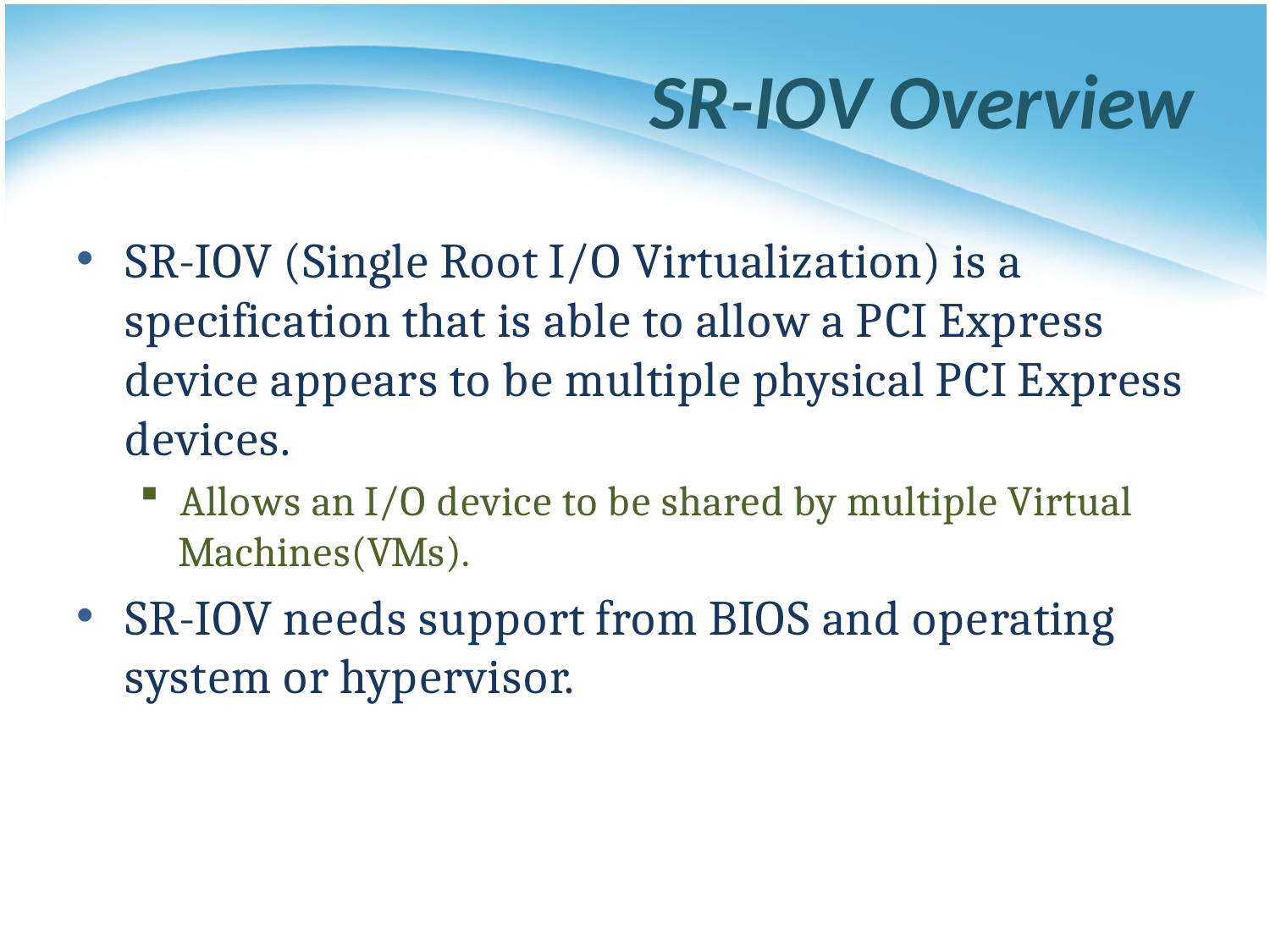

# SR-IOV Overview
SR-IOV (Single Root I/O Virtualization) is a specification that is able to allow a PCI Express device appears to be multiple physical PCI Express devices.
Allows an I/O device to be shared by multiple Virtual Machines(VMs).
SR-IOV needs support from BIOS and operating system or hypervisor.